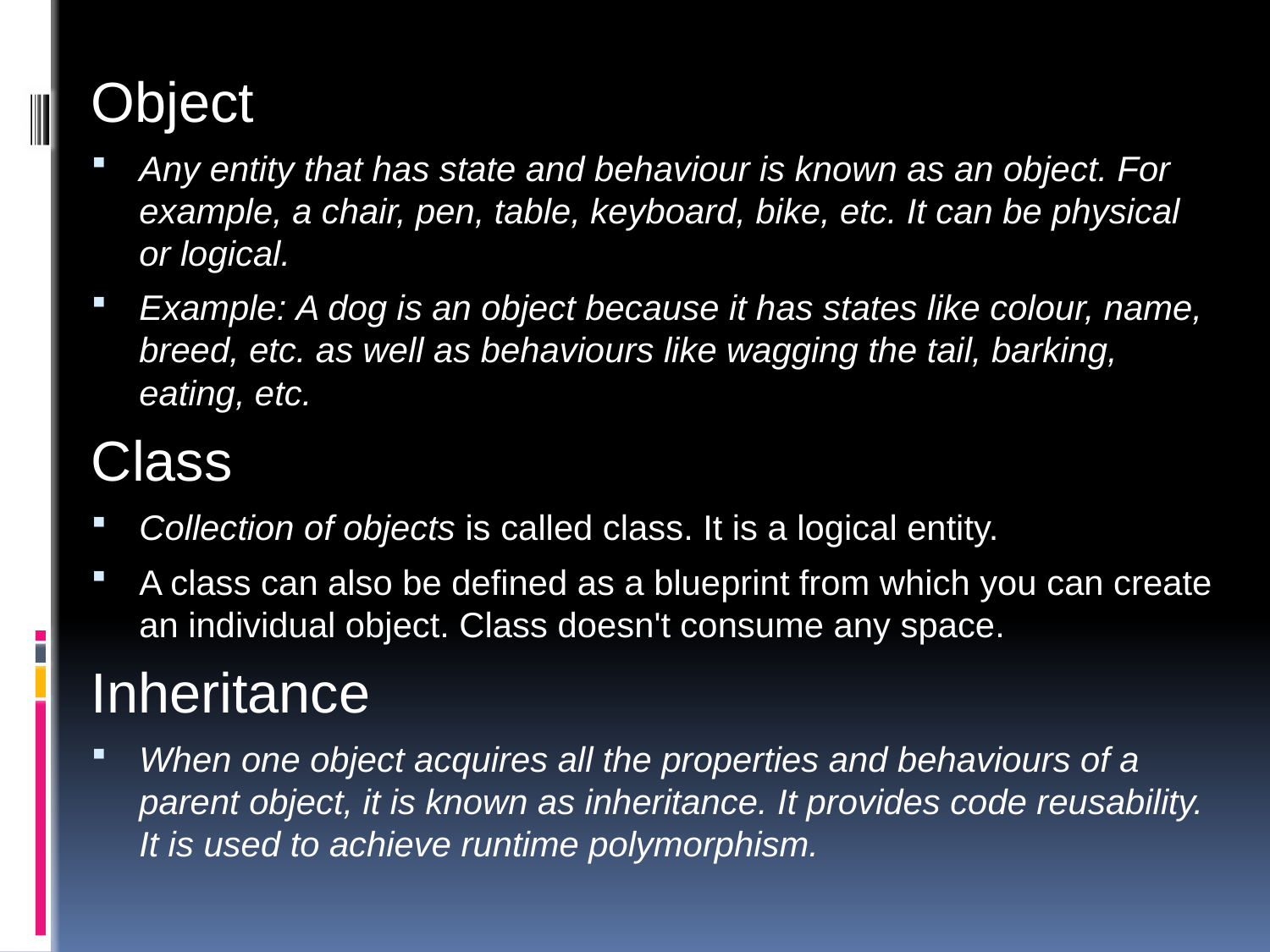

Object
Any entity that has state and behaviour is known as an object. For example, a chair, pen, table, keyboard, bike, etc. It can be physical or logical.
Example: A dog is an object because it has states like colour, name, breed, etc. as well as behaviours like wagging the tail, barking, eating, etc.
Class
Collection of objects is called class. It is a logical entity.
A class can also be defined as a blueprint from which you can create an individual object. Class doesn't consume any space.
Inheritance
When one object acquires all the properties and behaviours of a parent object, it is known as inheritance. It provides code reusability. It is used to achieve runtime polymorphism.